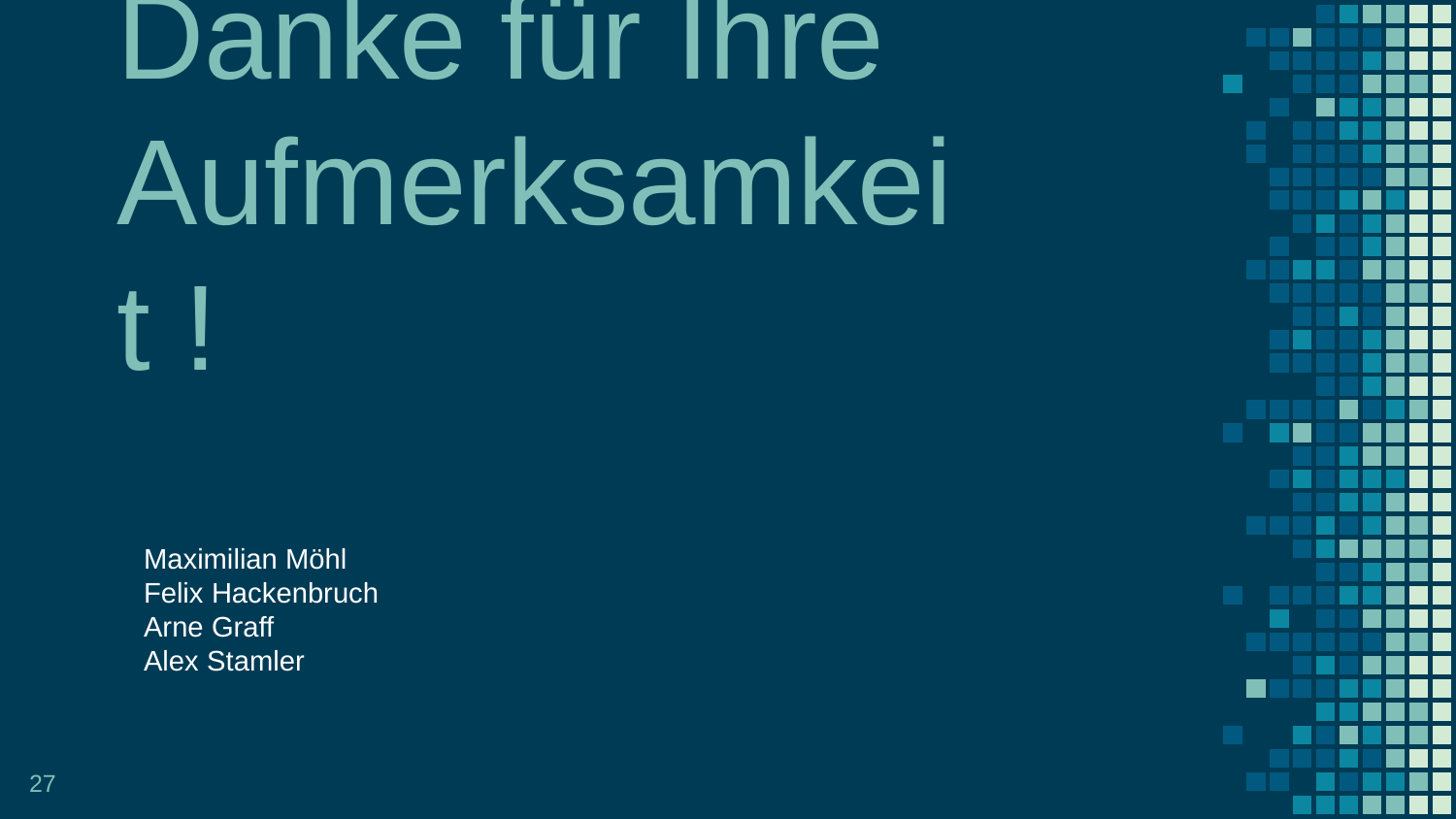

Danke für Ihre Aufmerksamkeit !
Maximilian Möhl
Felix Hackenbruch
Arne Graff
Alex Stamler
27